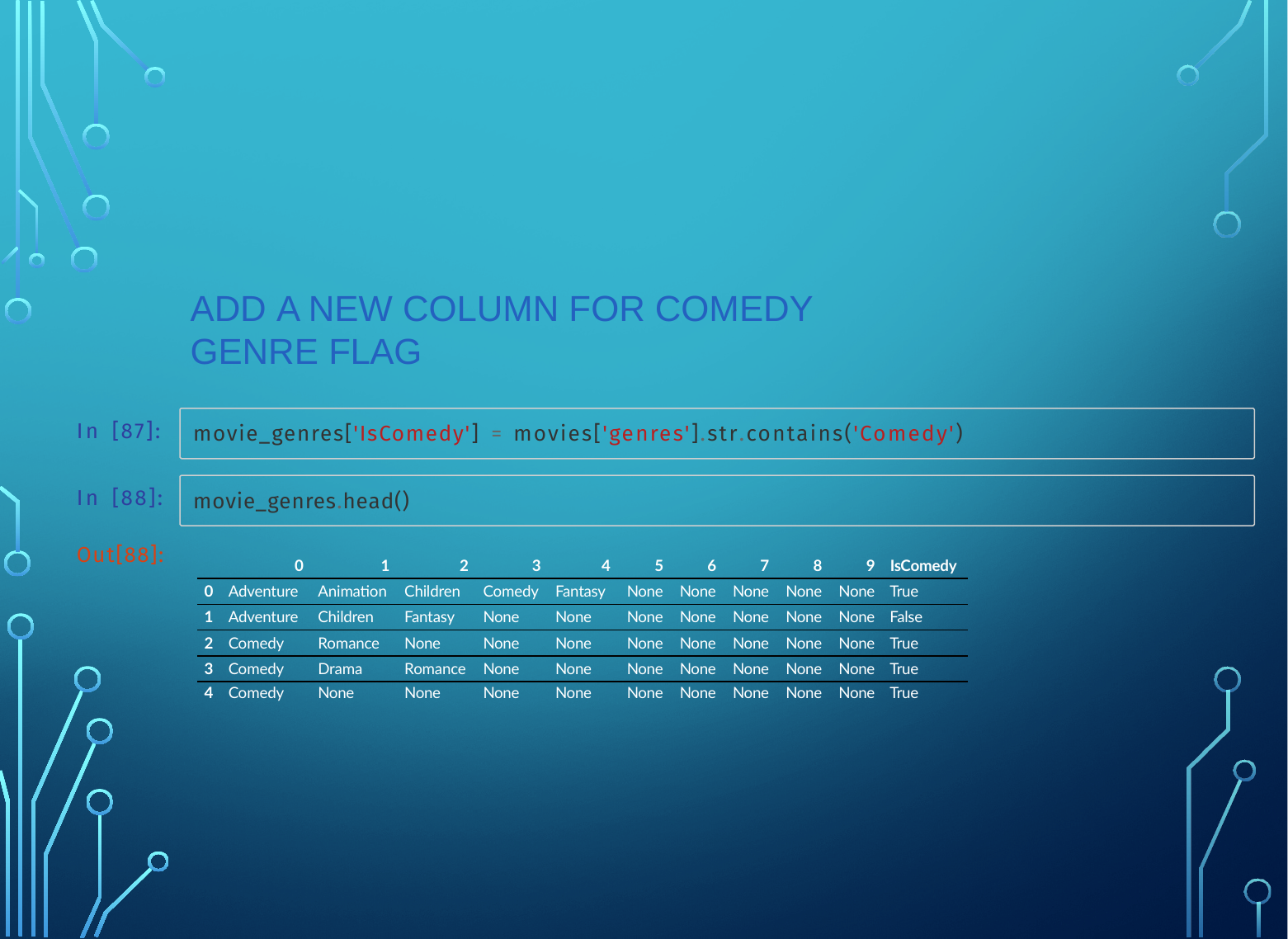

# Add a new column for comedy genre flag

In [87]:
movie_genres['IsComedy'] = movies['genres'].str.contains('Comedy')

In [88]:
movie_genres.head()
Out[88]:
| 0 | 1 | 2 | 3 | 4 | 5 | 6 | 7 | 8 | 9 | IsComedy |
| --- | --- | --- | --- | --- | --- | --- | --- | --- | --- | --- |
| 0 Adventure | Animation | Children | Comedy | Fantasy | None | None | None | None | None | True |
| 1 Adventure | Children | Fantasy | None | None | None | None | None | None | None | False |
| 2 Comedy | Romance | None | None | None | None | None | None | None | None | True |
| 3 Comedy | Drama | Romance | None | None | None | None | None | None | None | True |
| 4 Comedy | None | None | None | None | None | None | None | None | None | True |